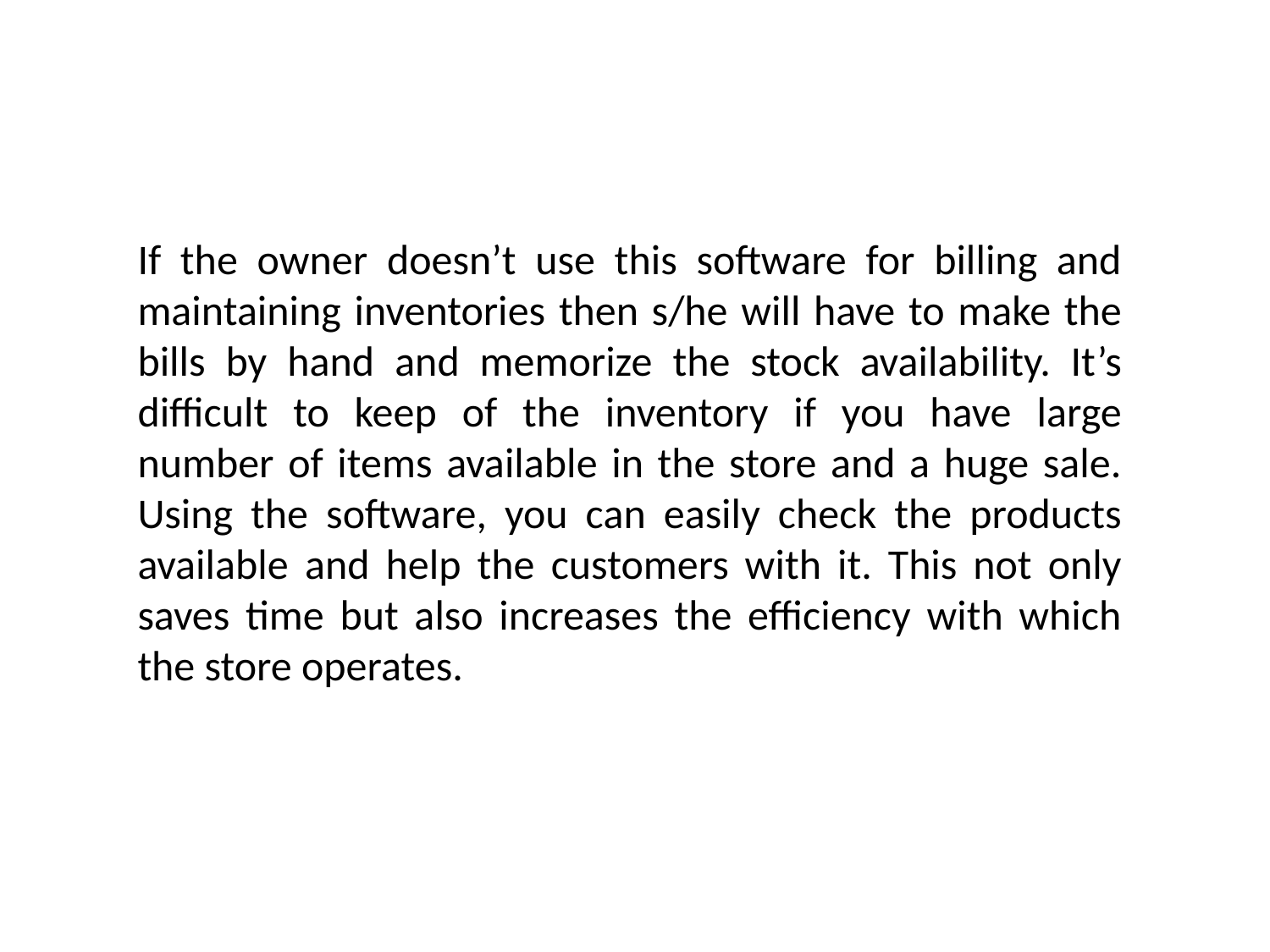

If the owner doesn’t use this software for billing and maintaining inventories then s/he will have to make the bills by hand and memorize the stock availability. It’s difficult to keep of the inventory if you have large number of items available in the store and a huge sale. Using the software, you can easily check the products available and help the customers with it. This not only saves time but also increases the efficiency with which the store operates.